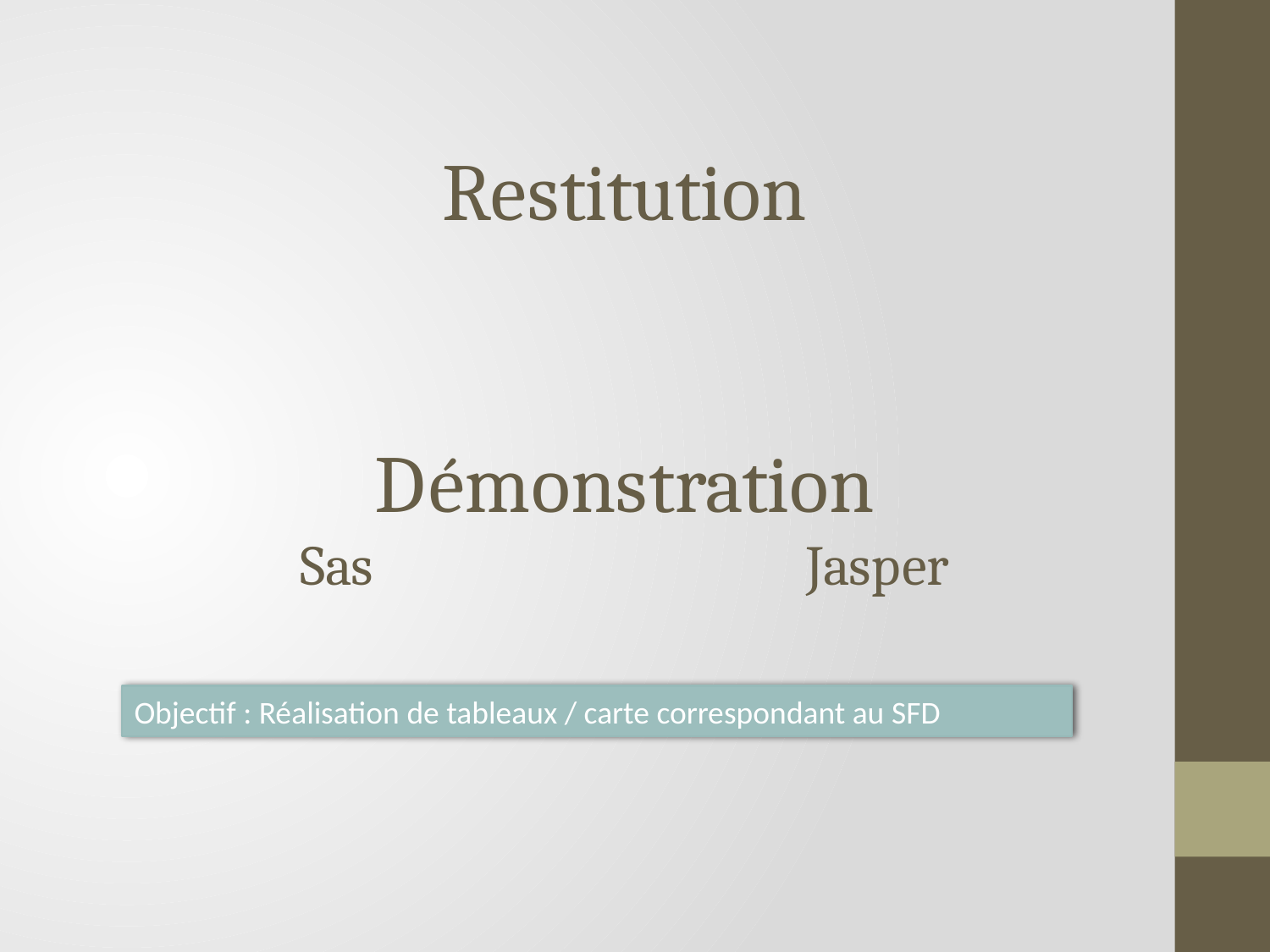

# Restitution Démonstration Sas				Jasper
Objectif : Réalisation de tableaux / carte correspondant au SFD